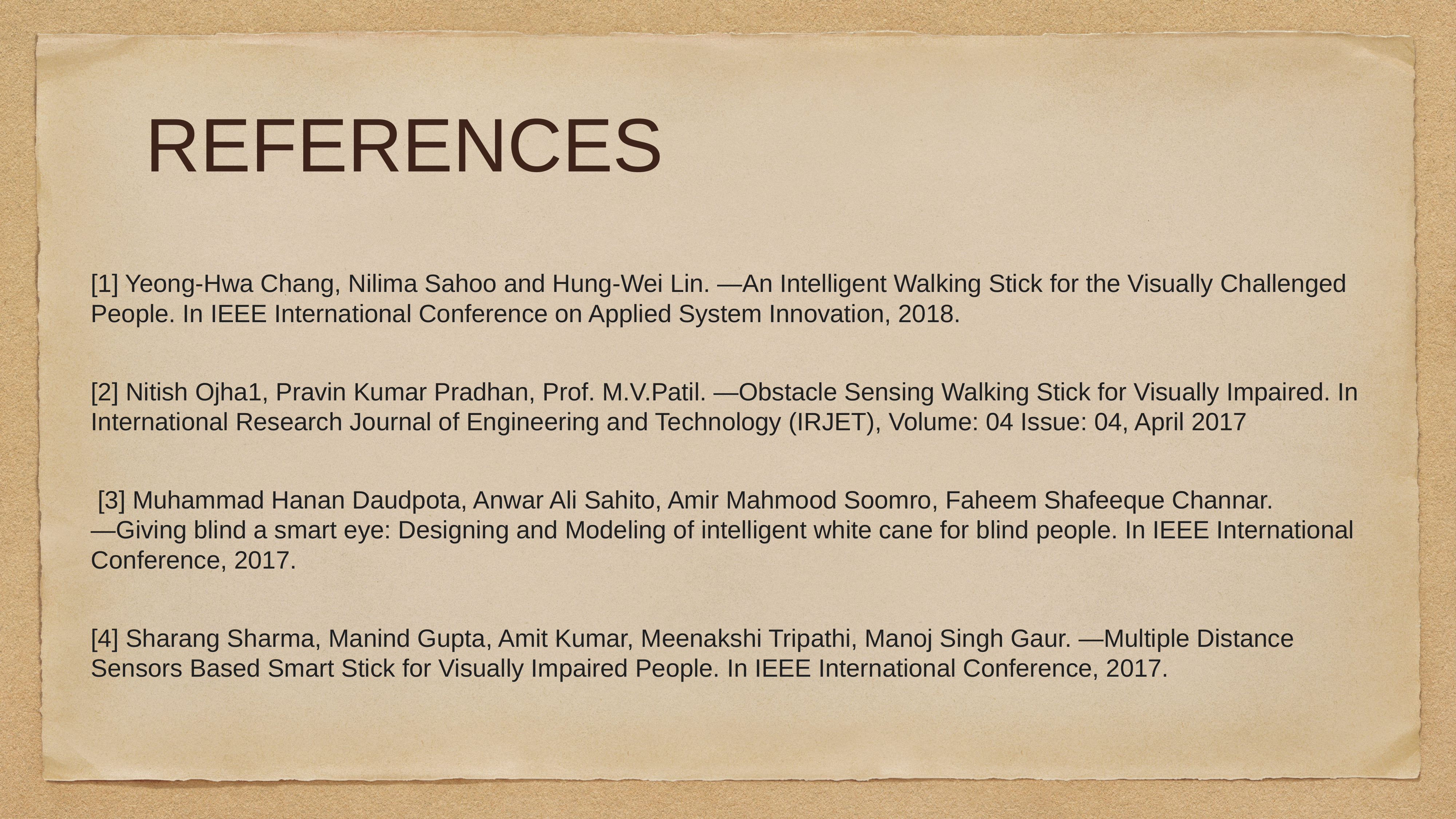

# REFERENCES
[1] Yeong-Hwa Chang, Nilima Sahoo and Hung-Wei Lin. ―An Intelligent Walking Stick for the Visually Challenged People. In IEEE International Conference on Applied System Innovation, 2018.

[2] Nitish Ojha1, Pravin Kumar Pradhan, Prof. M.V.Patil. ―Obstacle Sensing Walking Stick for Visually Impaired. In International Research Journal of Engineering and Technology (IRJET), Volume: 04 Issue: 04, April 2017

 [3] Muhammad Hanan Daudpota, Anwar Ali Sahito, Amir Mahmood Soomro, Faheem Shafeeque Channar. ―Giving blind a smart eye: Designing and Modeling of intelligent white cane for blind people. In IEEE International Conference, 2017.

[4] Sharang Sharma, Manind Gupta, Amit Kumar, Meenakshi Tripathi, Manoj Singh Gaur. ―Multiple Distance Sensors Based Smart Stick for Visually Impaired People. In IEEE International Conference, 2017.
25